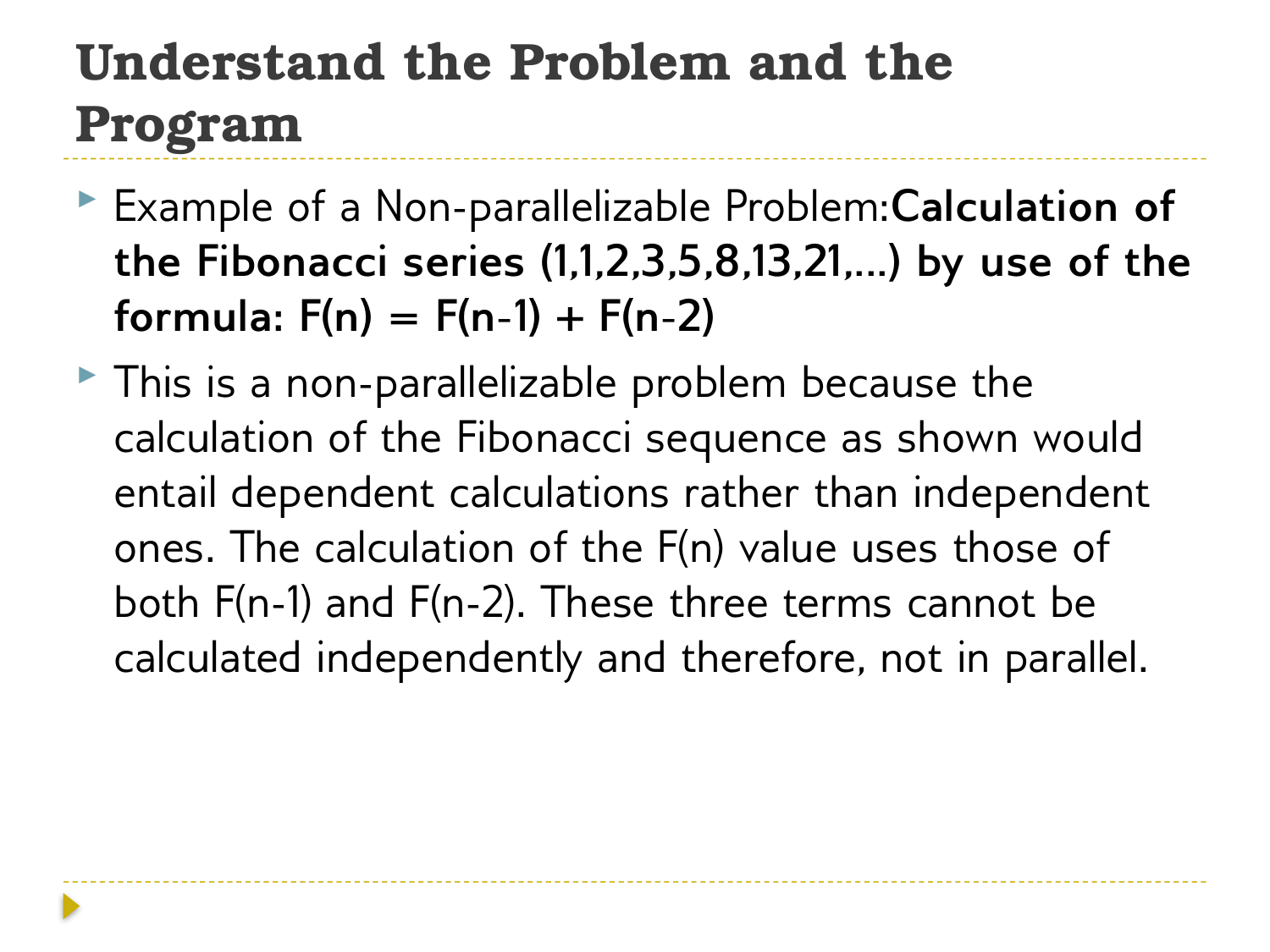

# Understand the Problem and the Program
Example of a Non-parallelizable Problem:Calculation of the Fibonacci series (1,1,2,3,5,8,13,21,...) by use of the formula: F(n) = F(n-1) + F(n-2)
This is a non-parallelizable problem because the calculation of the Fibonacci sequence as shown would entail dependent calculations rather than independent ones. The calculation of the F(n) value uses those of both F(n-1) and F(n-2). These three terms cannot be calculated independently and therefore, not in parallel.